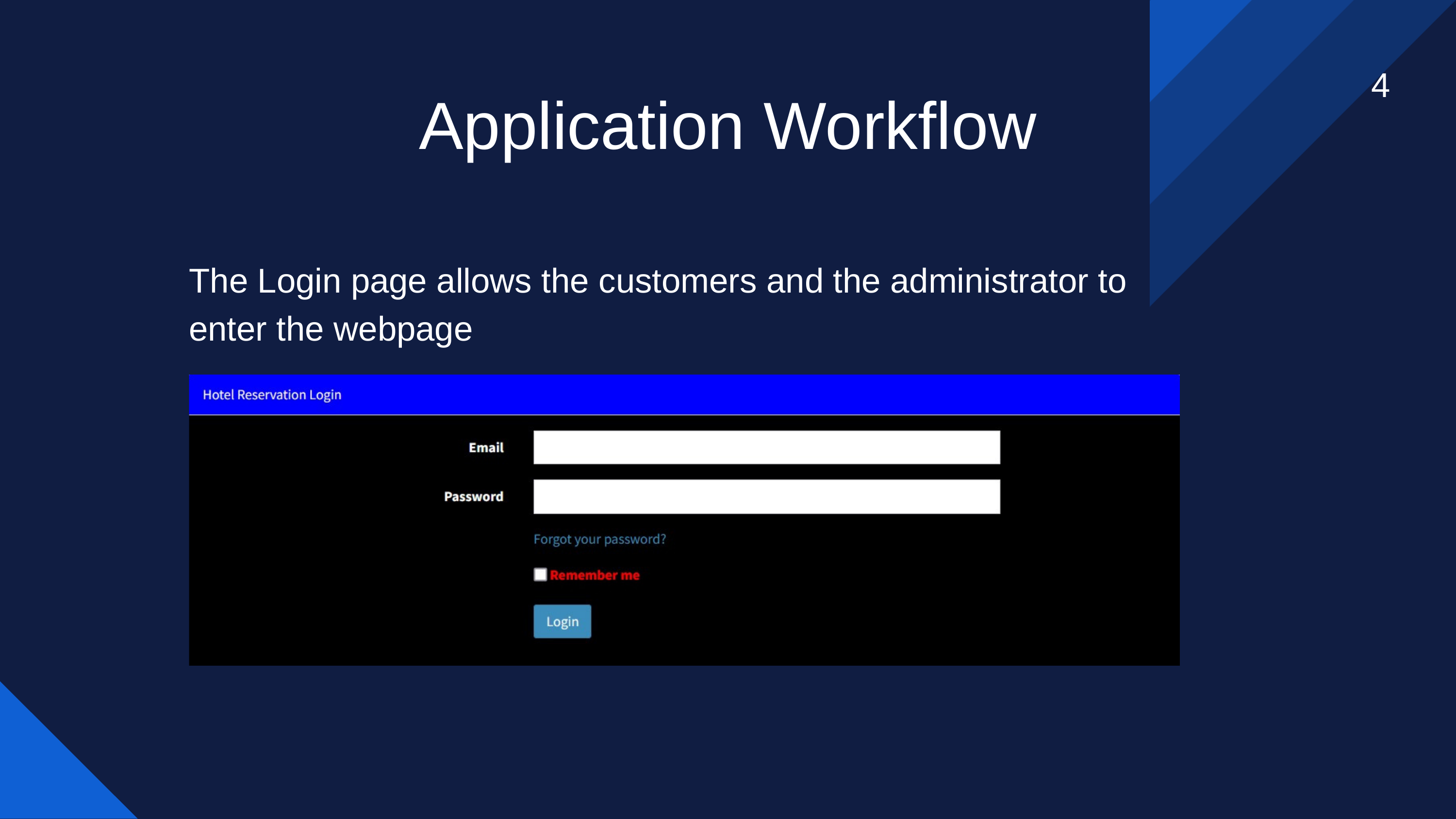

Application Workflow
4
The Login page allows the customers and the administrator to enter the webpage